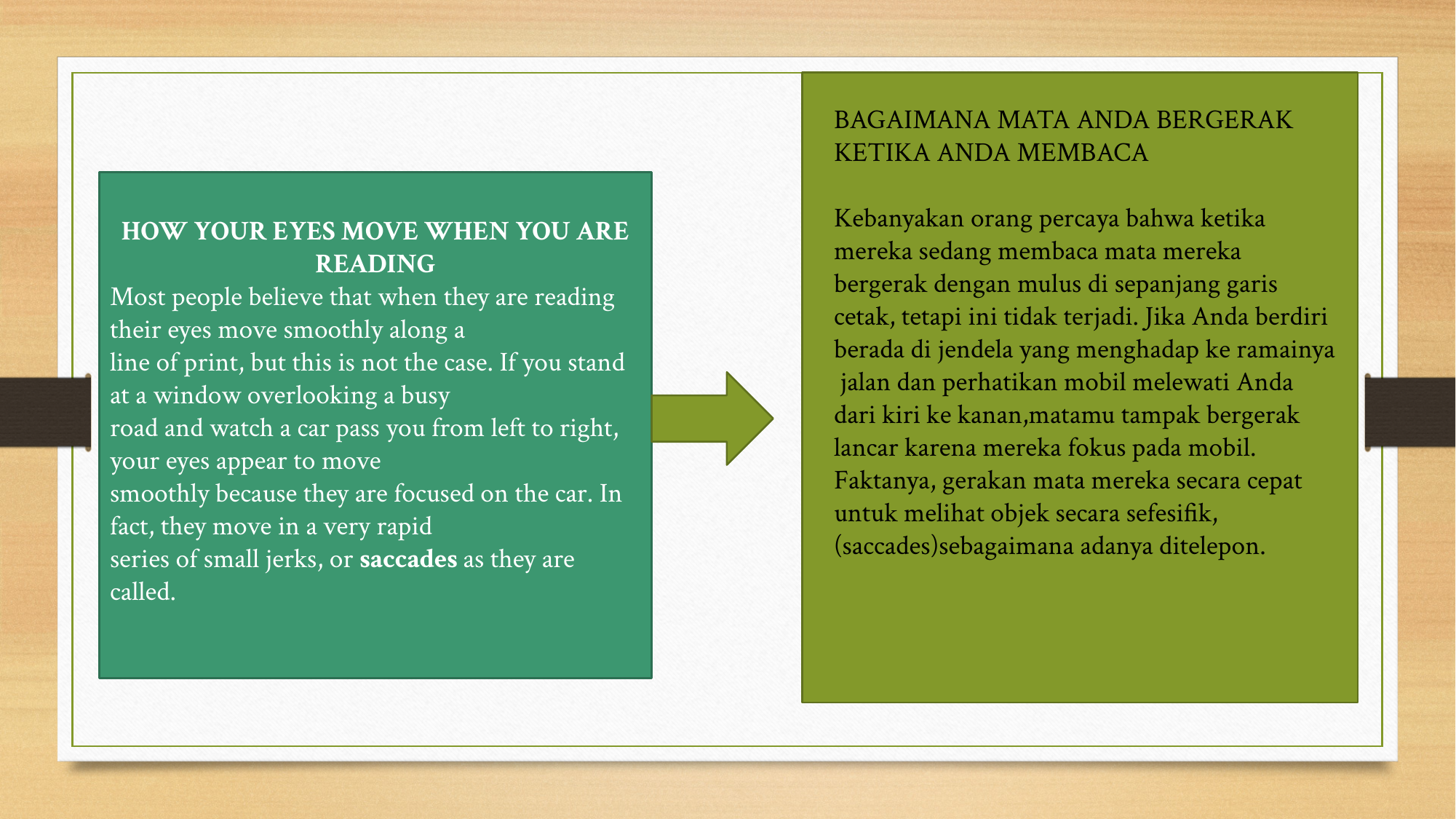

BAGAIMANA MATA ANDA BERGERAK KETIKA ANDA MEMBACA

Kebanyakan orang percaya bahwa ketika mereka sedang membaca mata mereka bergerak dengan mulus di sepanjang garis cetak, tetapi ini tidak terjadi. Jika Anda berdiri berada di jendela yang menghadap ke ramainya  jalan dan perhatikan mobil melewati Anda dari kiri ke kanan,matamu tampak bergerak lancar karena mereka fokus pada mobil. Faktanya, gerakan mata mereka secara cepat untuk melihat objek secara sefesifik, (saccades)sebagaimana adanya ditelepon.

HOW YOUR EYES MOVE WHEN YOU ARE READING
Most people believe that when they are reading their eyes move smoothly along a
line of print, but this is not the case. If you stand at a window overlooking a busy
road and watch a car pass you from left to right, your eyes appear to move
smoothly because they are focused on the car. In fact, they move in a very rapid
series of small jerks, or saccades as they are called.